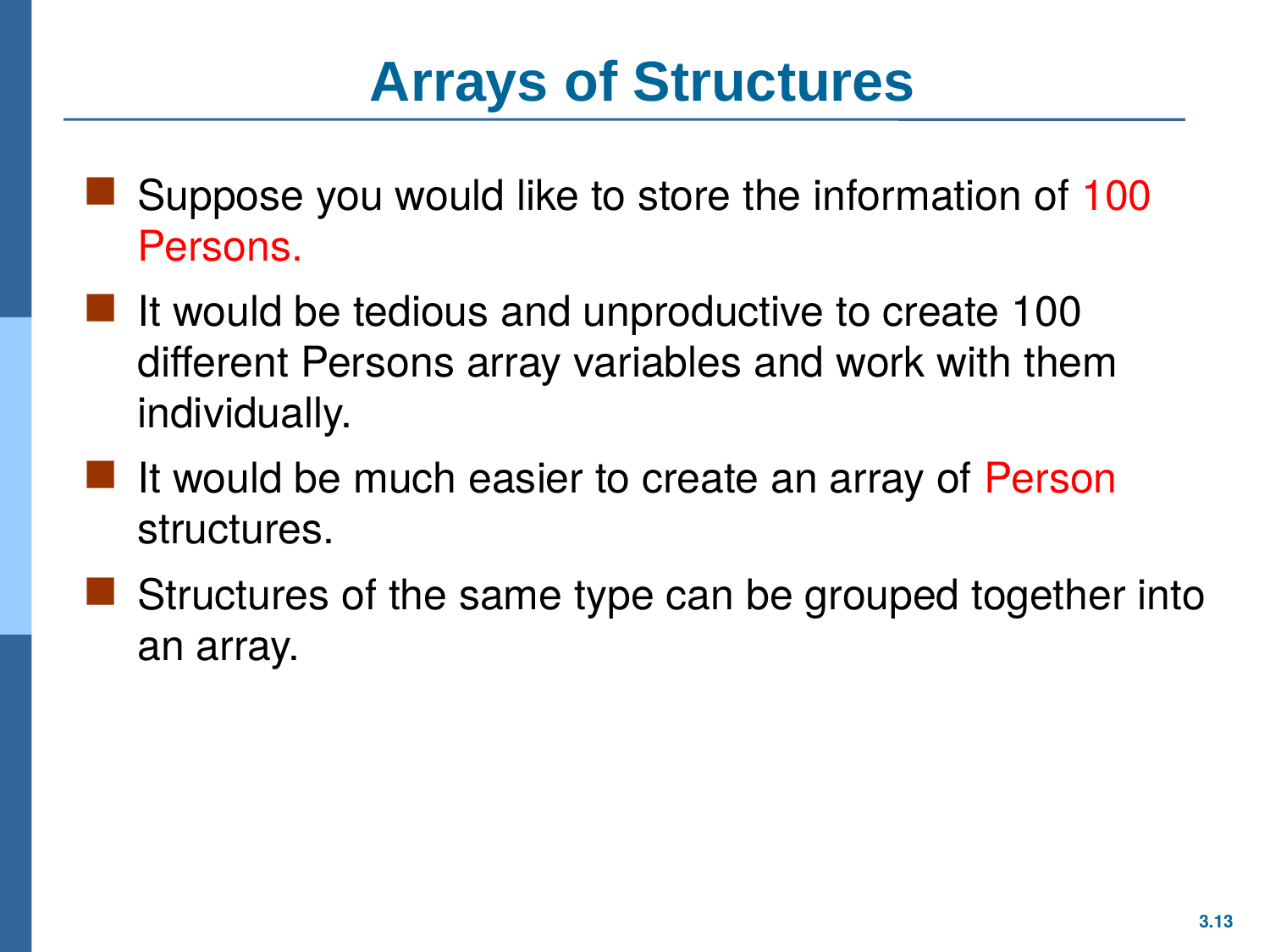

# Arrays of Structures
Suppose you would like to store the information of 100 Persons.
It would be tedious and unproductive to create 100 different Persons array variables and work with them individually.
It would be much easier to create an array of Person structures.
Structures of the same type can be grouped together into an array.